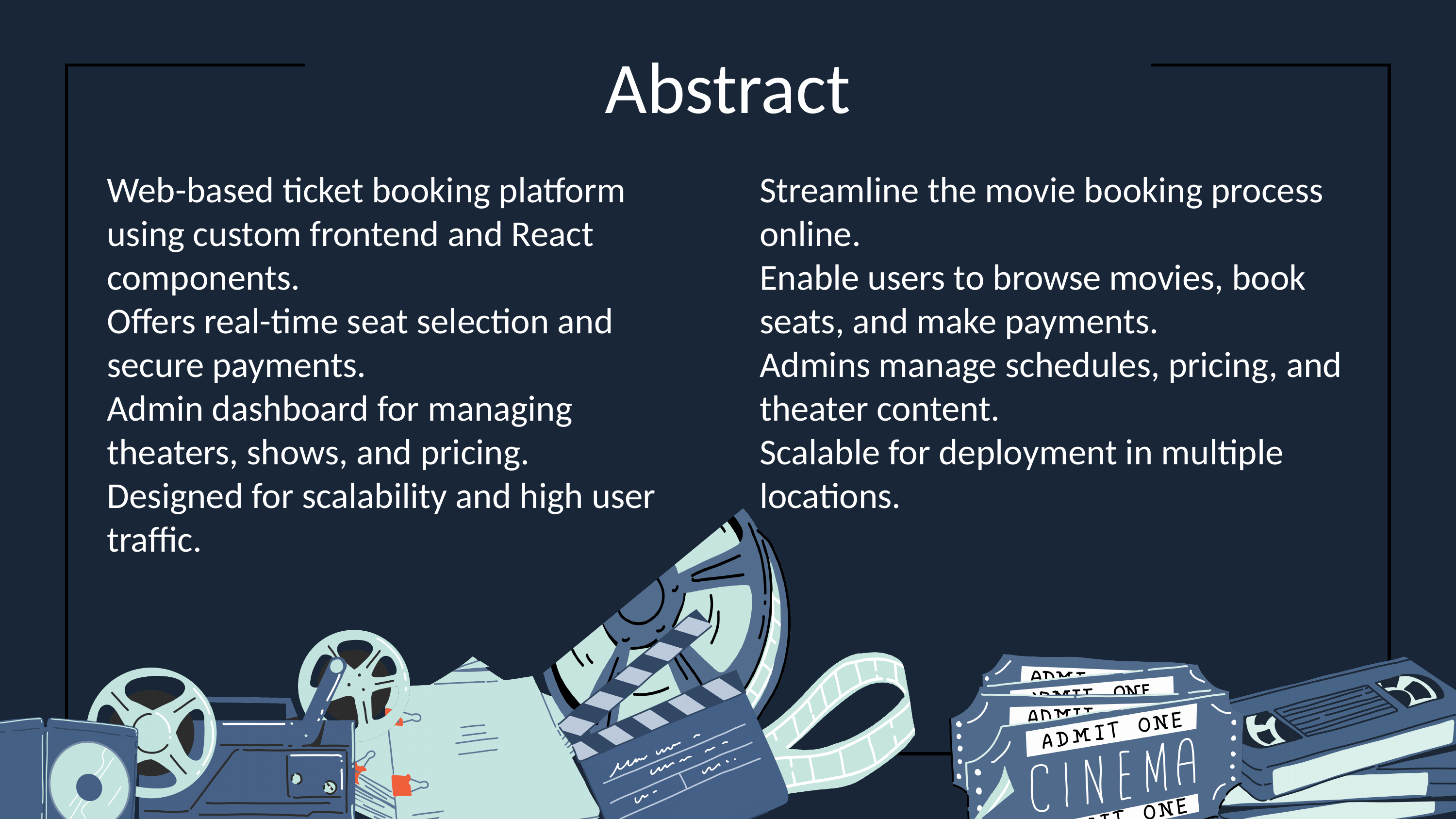

Abstract

Web-based ticket booking platform using custom frontend and React components.
Offers real-time seat selection and secure payments.
Admin dashboard for managing theaters, shows, and pricing.
Designed for scalability and high user traffic.

Streamline the movie booking process online.
Enable users to browse movies, book seats, and make payments.
Admins manage schedules, pricing, and theater content.
Scalable for deployment in multiple locations.